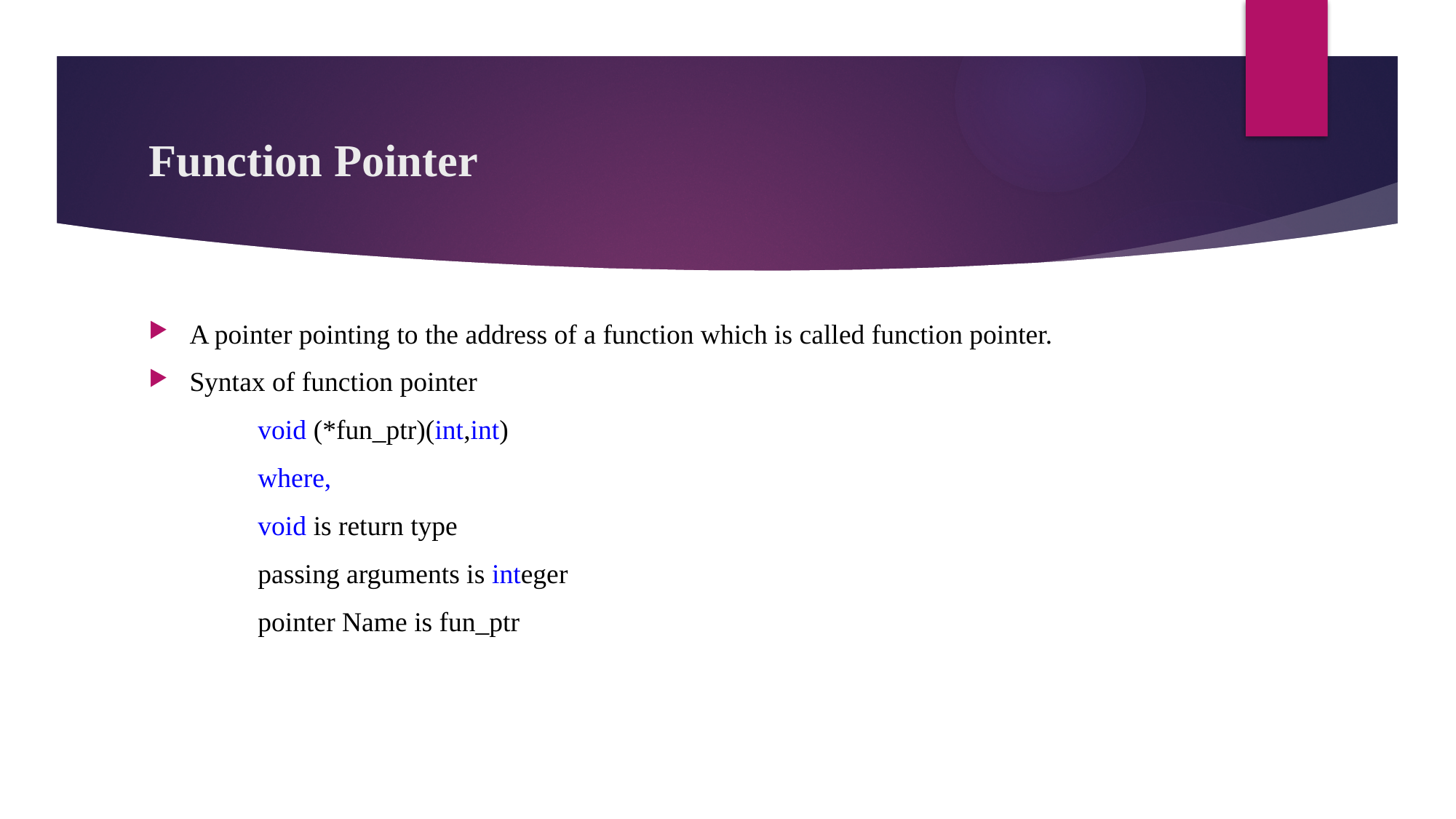

# Function Pointer
A pointer pointing to the address of a function which is called function pointer.
Syntax of function pointer
	void (*fun_ptr)(int,int)
	where,
	void is return type
	passing arguments is integer
	pointer Name is fun_ptr